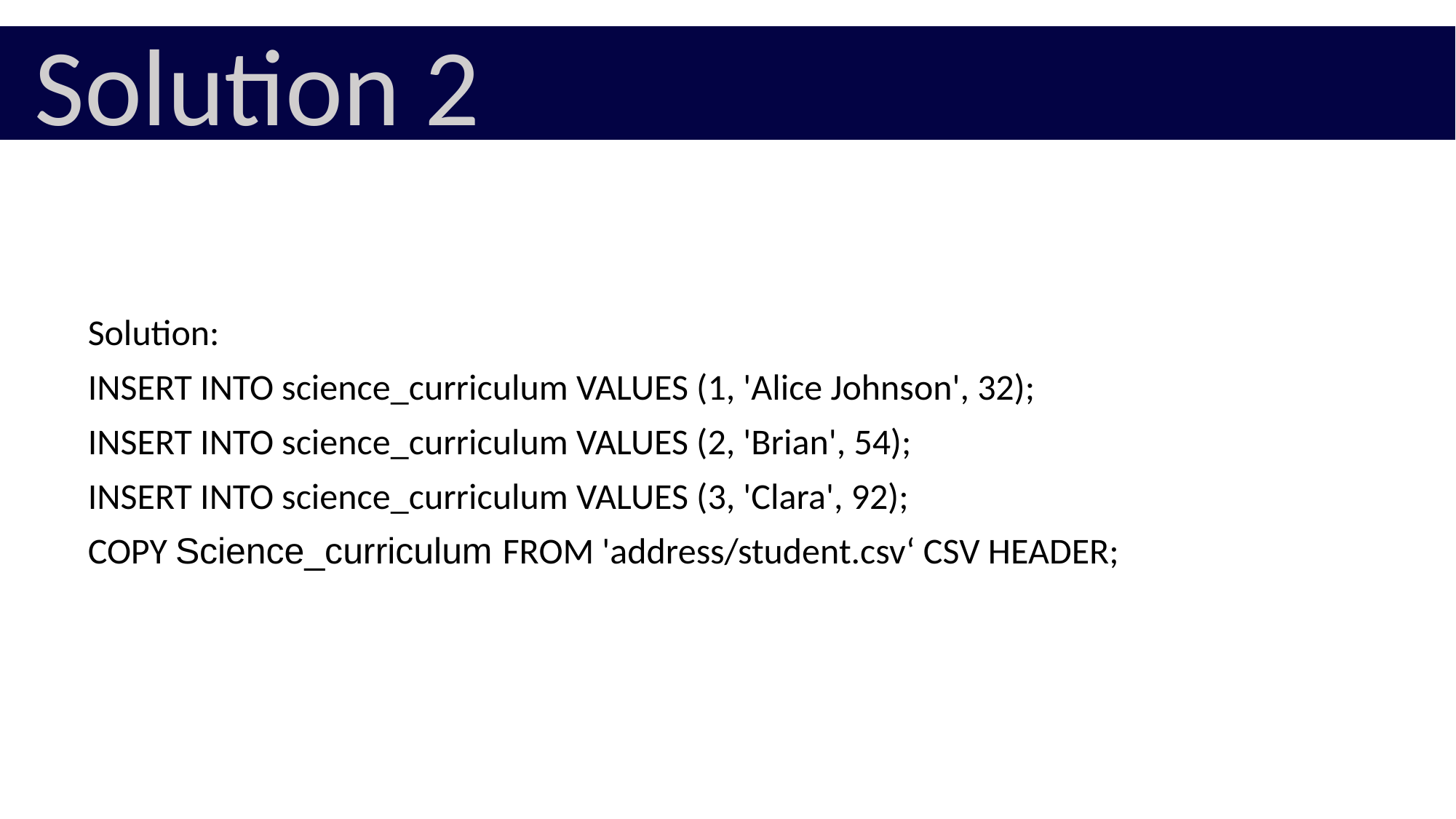

Solution 2

Solution:
INSERT INTO science_curriculum VALUES (1, 'Alice Johnson', 32);
INSERT INTO science_curriculum VALUES (2, 'Brian', 54);
INSERT INTO science_curriculum VALUES (3, 'Clara', 92);
COPY Science_curriculum FROM 'address/student.csv‘ CSV HEADER;